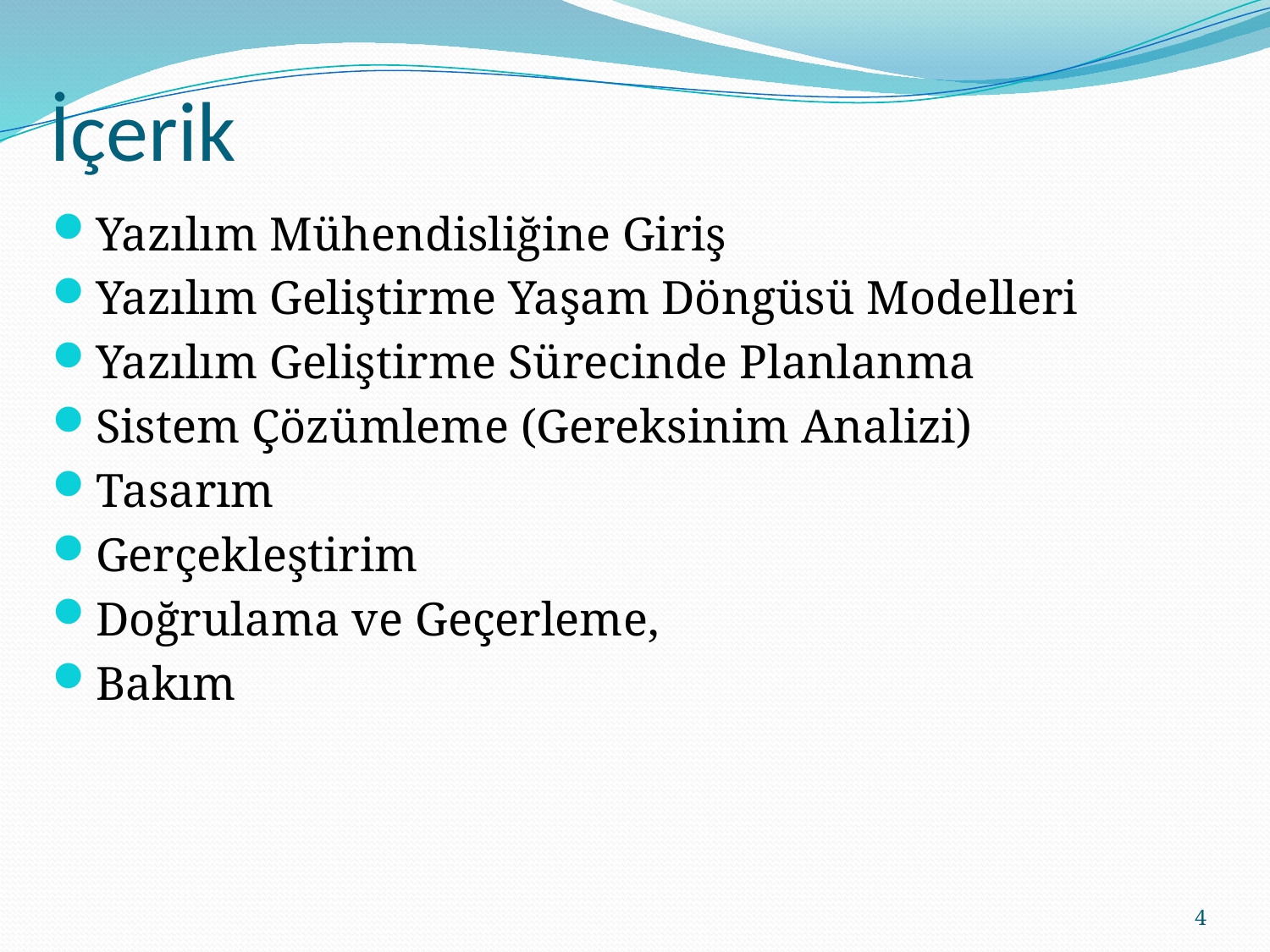

# İçerik
Yazılım Mühendisliğine Giriş
Yazılım Geliştirme Yaşam Döngüsü Modelleri
Yazılım Geliştirme Sürecinde Planlanma
Sistem Çözümleme (Gereksinim Analizi)
Tasarım
Gerçekleştirim
Doğrulama ve Geçerleme,
Bakım

4